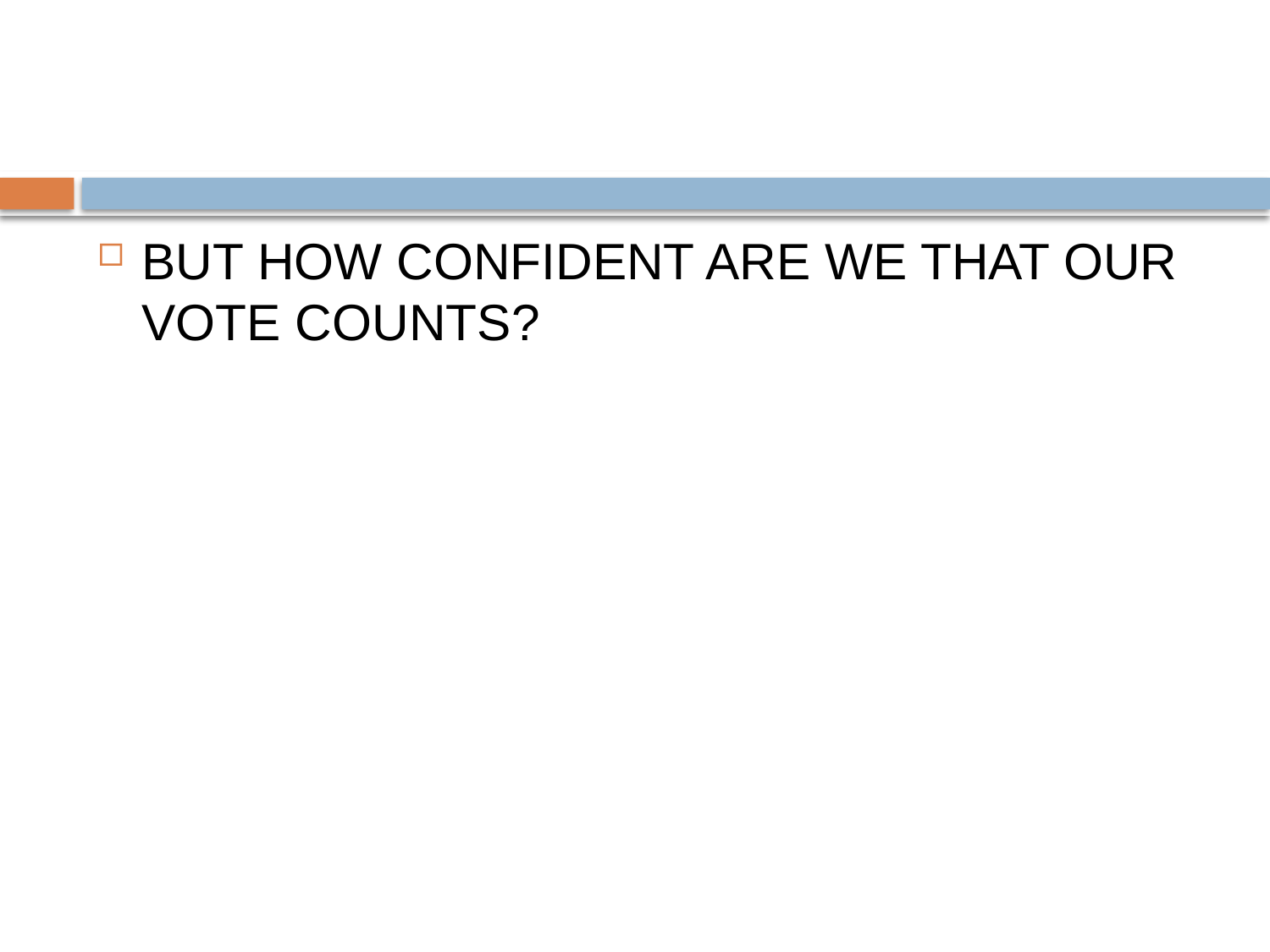

#
BUT HOW CONFIDENT ARE WE THAT OUR VOTE COUNTS?